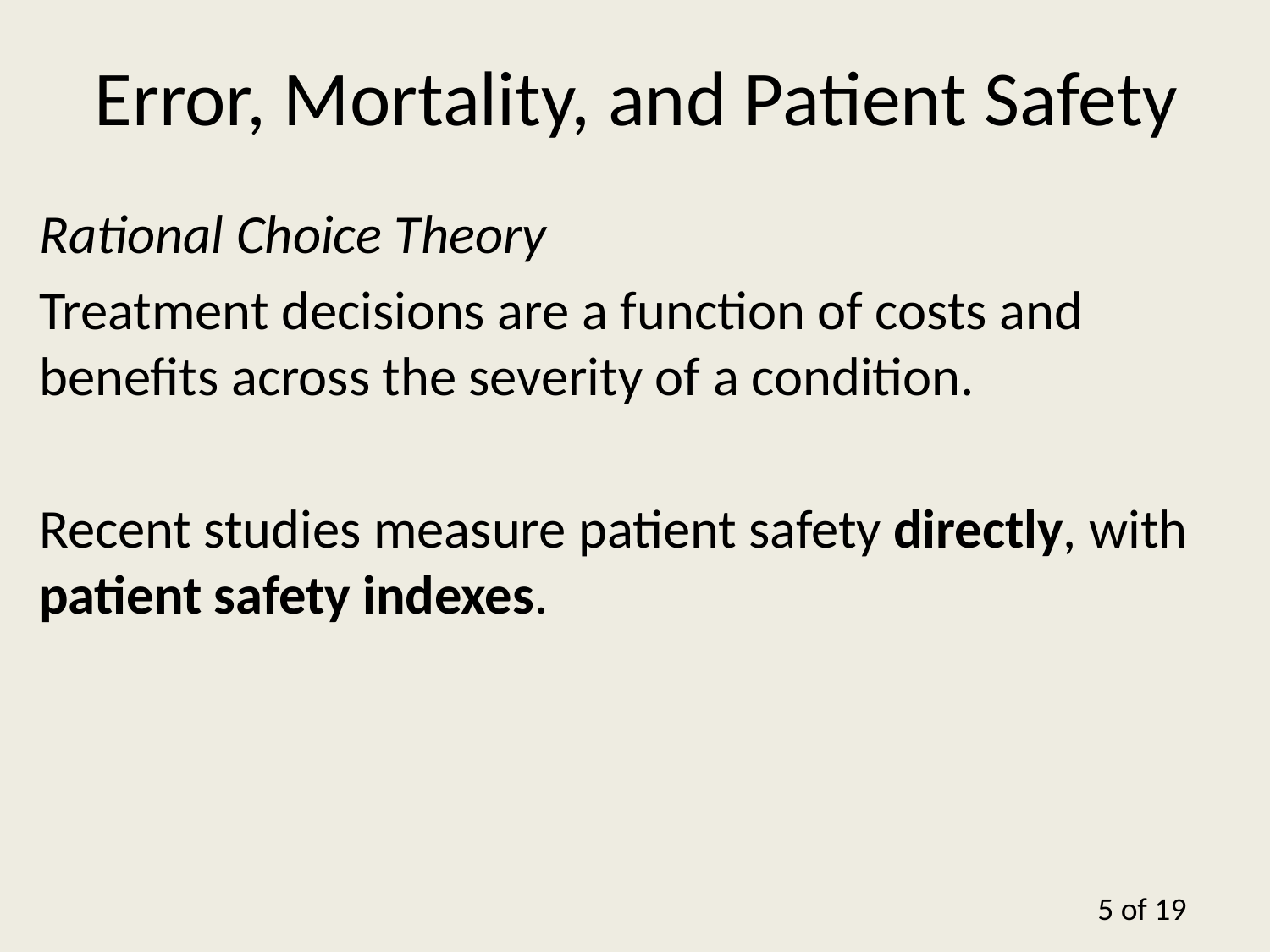

# Error, Mortality, and Patient Safety
Rational Choice Theory
Treatment decisions are a function of costs and benefits across the severity of a condition.

Recent studies measure patient safety directly, with patient safety indexes.

5 of 19